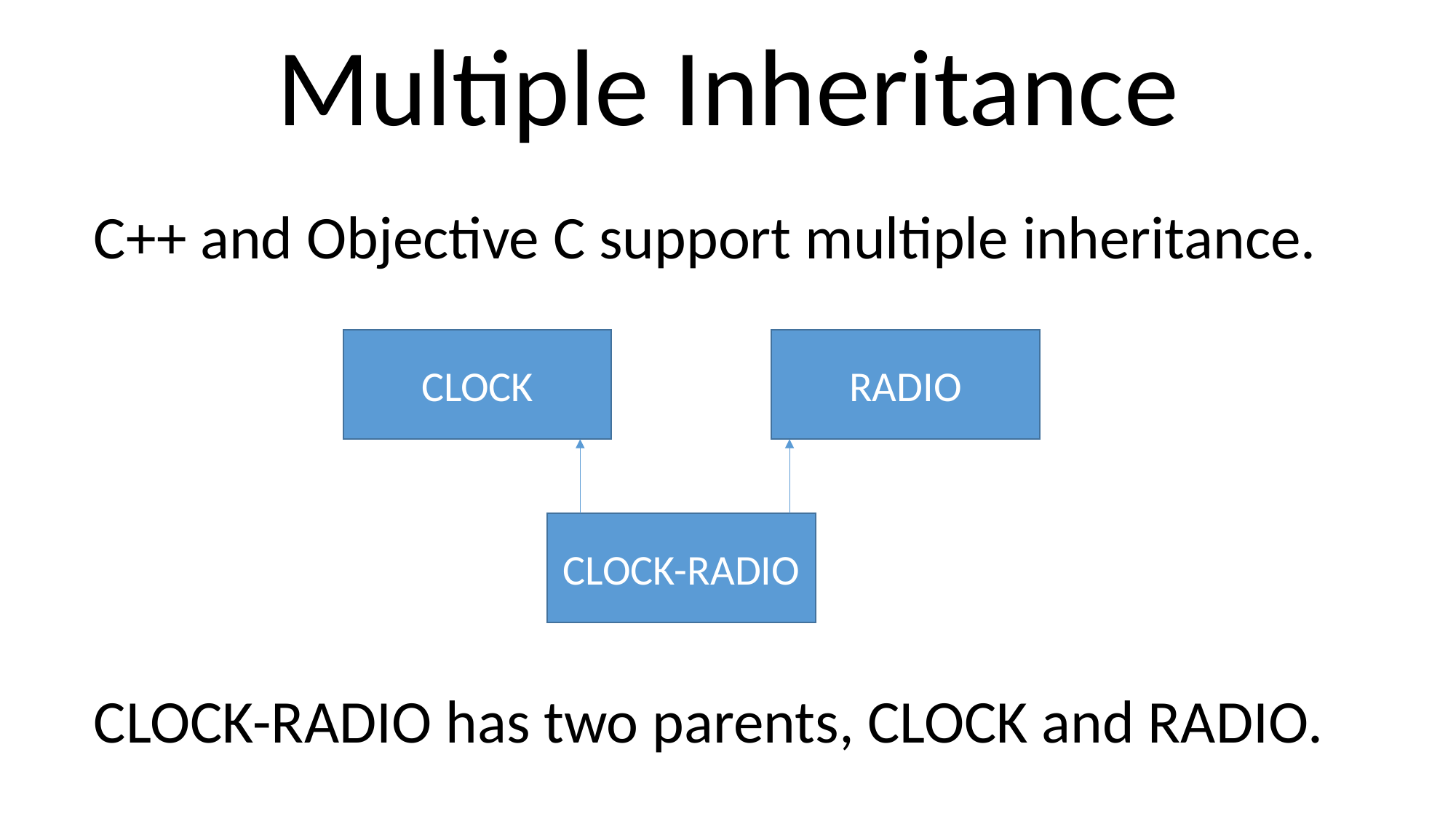

# Multiple Inheritance
C++ and Objective C support multiple inheritance.

CLOCK-RADIO has two parents, CLOCK and RADIO.

CLOCK
RADIO
CLOCK-RADIO